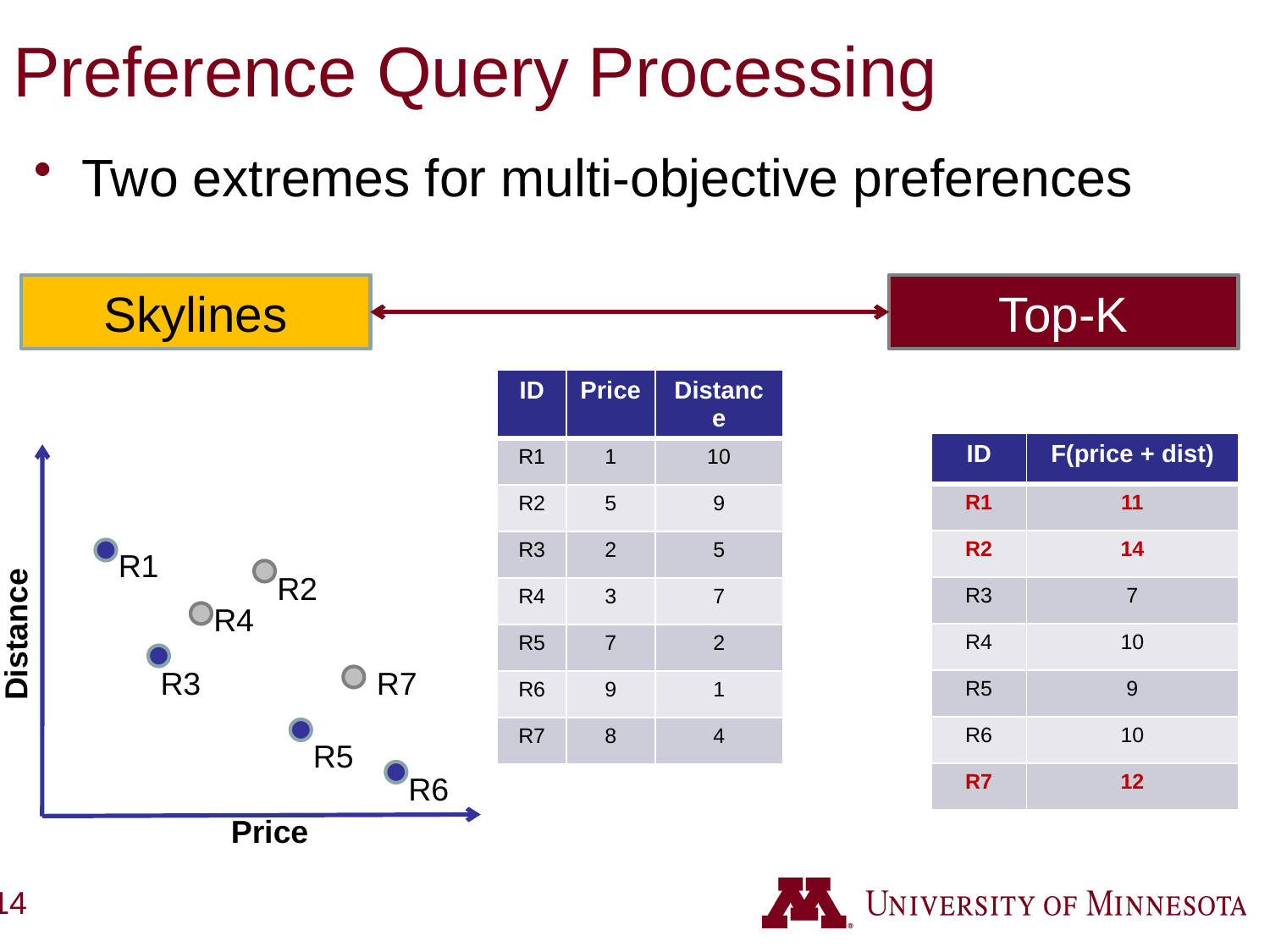

# Preference Query Processing
Two extremes for multi-objective preferences
Skylines
Top-K
| ID | Price | Distance |
| --- | --- | --- |
| R1 | 1 | 10 |
| R2 | 5 | 9 |
| R3 | 2 | 5 |
| R4 | 3 | 7 |
| R5 | 7 | 2 |
| R6 | 9 | 1 |
| R7 | 8 | 4 |
| ID | F(price + dist) |
| --- | --- |
| R1 | 11 |
| R2 | 14 |
| R3 | 7 |
| R4 | 10 |
| R5 | 9 |
| R6 | 10 |
| R7 | 12 |

R1

R2
R4

Distance

R3
R7

R5

R6
Price